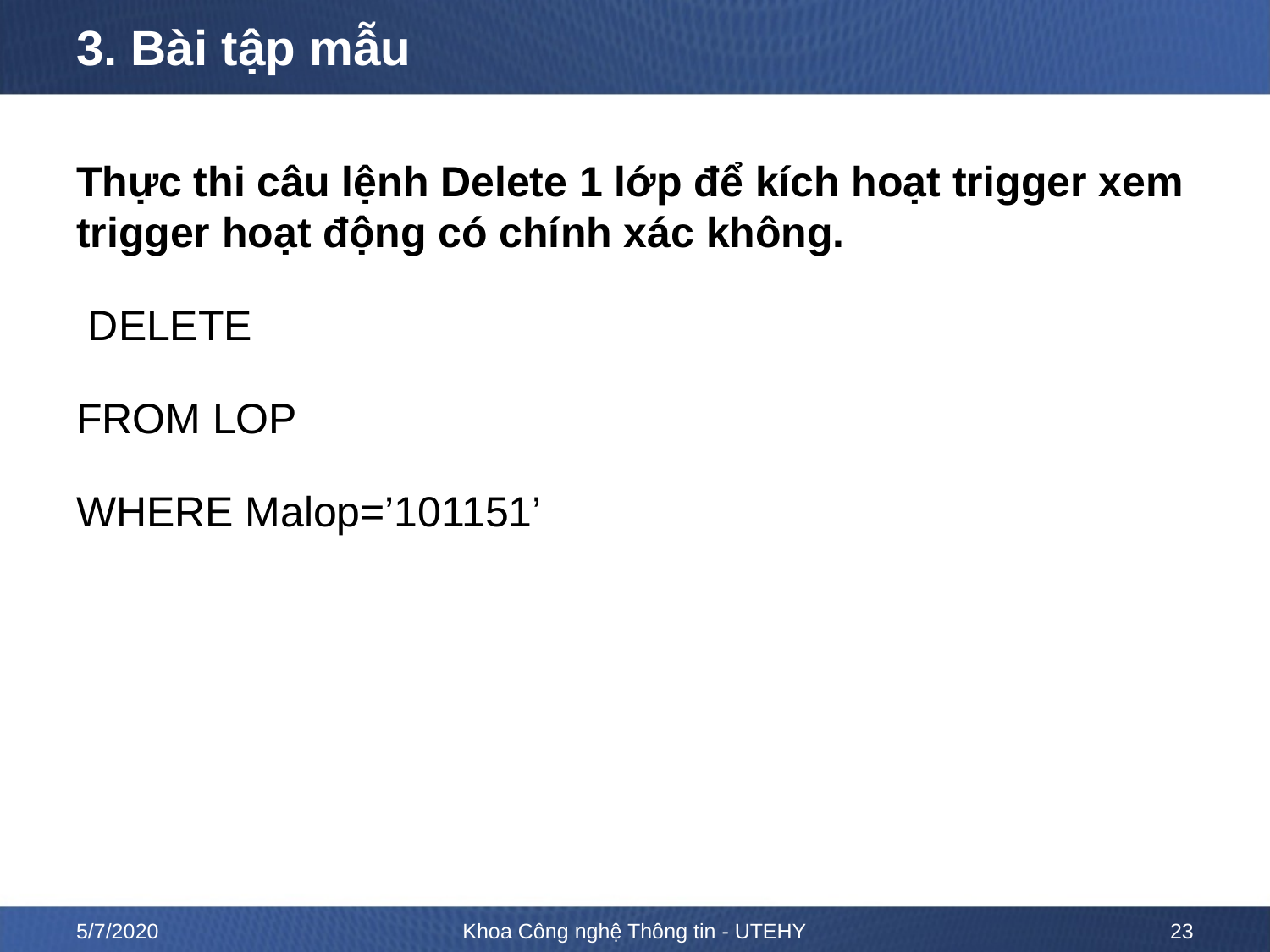

# 3. Bài tập mẫu
Thực thi câu lệnh Delete 1 lớp để kích hoạt trigger xem trigger hoạt động có chính xác không.
 DELETE
FROM LOP
WHERE Malop=’101151’

5/7/2020
Khoa Công nghệ Thông tin - UTEHY
23